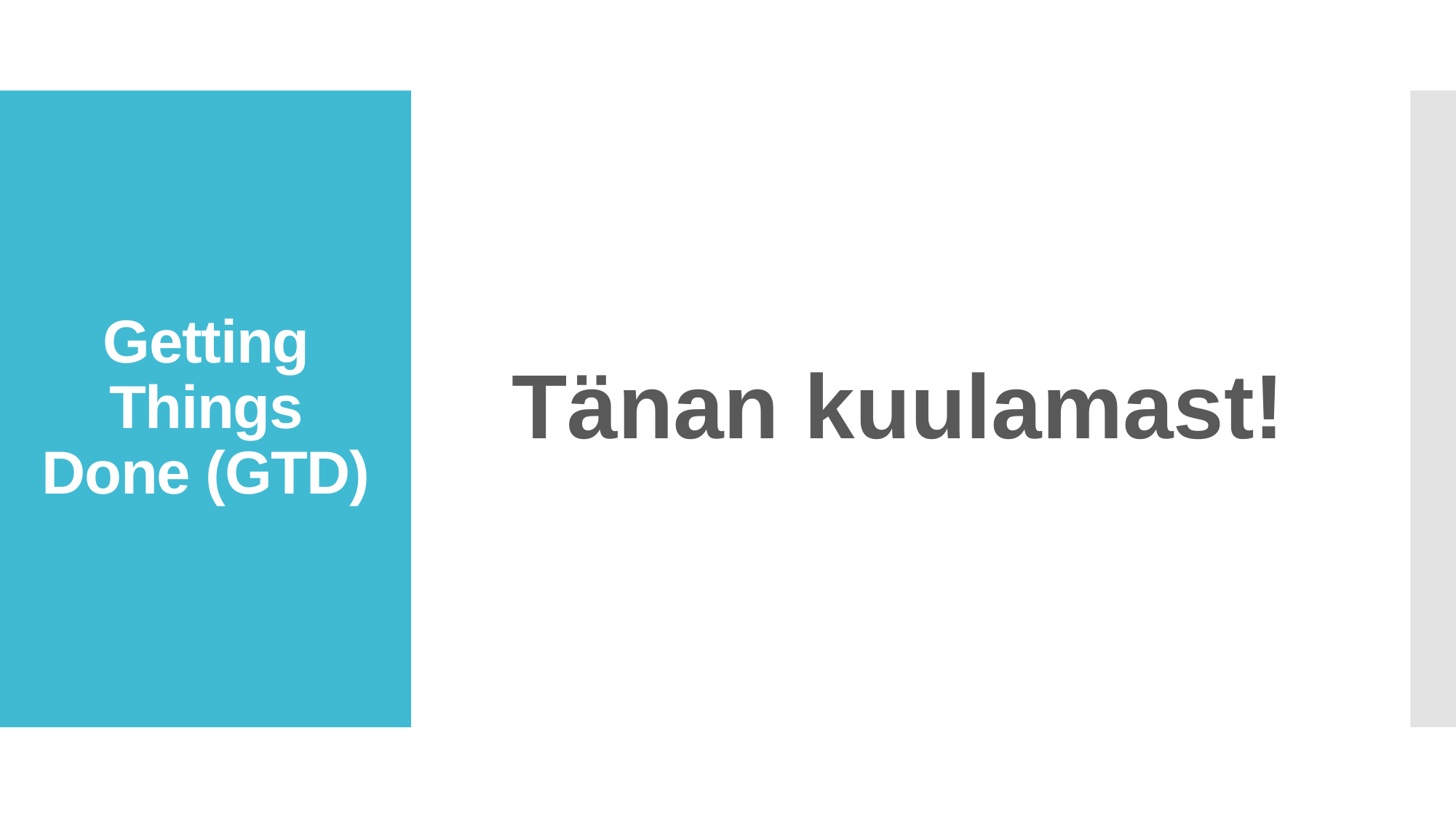

Tänan kuulamast!
# Getting Things Done (GTD)